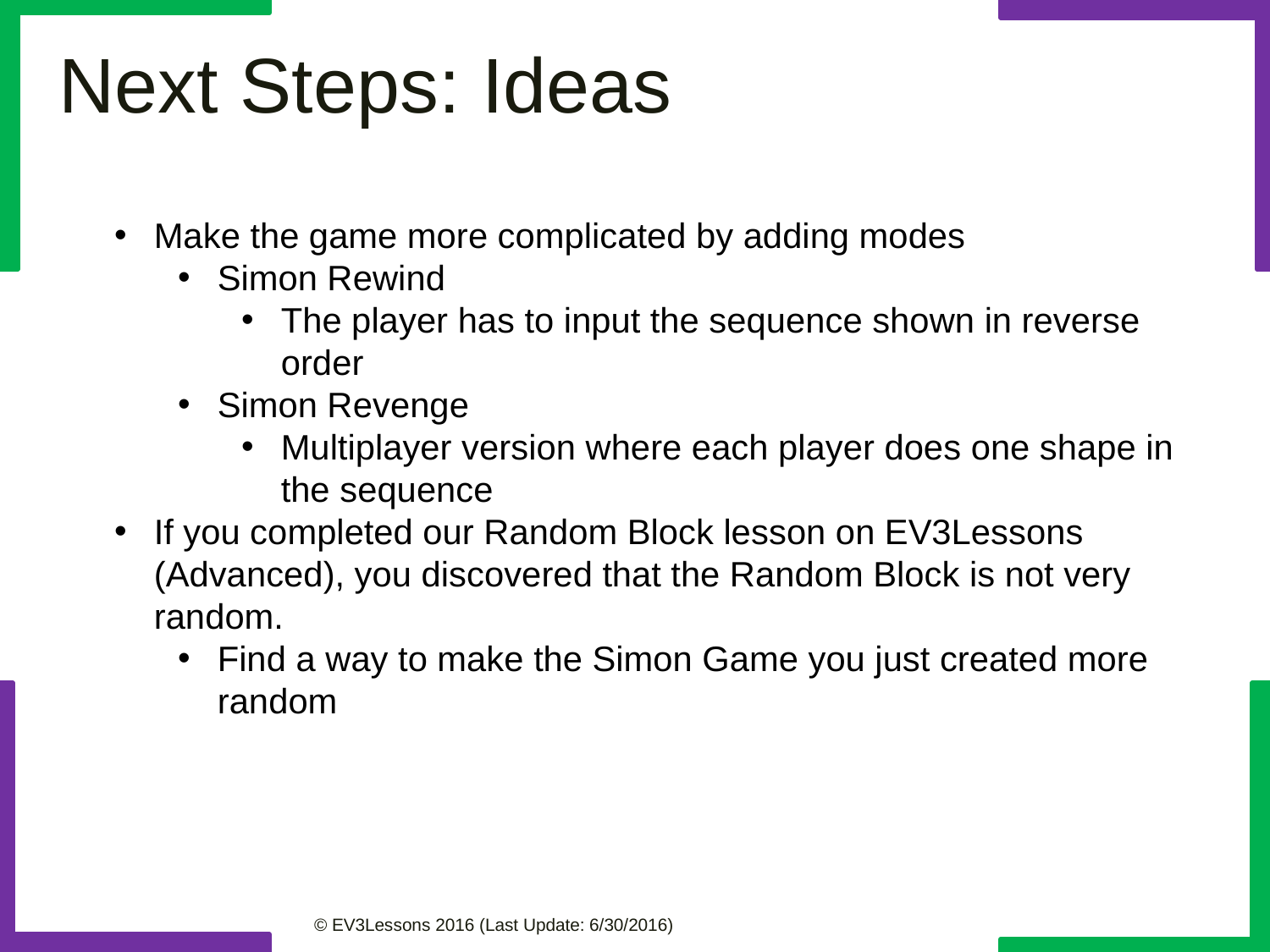

# Next Steps: Ideas

Make the game more complicated by adding modes
Simon Rewind
The player has to input the sequence shown in reverse order
Simon Revenge
Multiplayer version where each player does one shape in the sequence
If you completed our Random Block lesson on EV3Lessons (Advanced), you discovered that the Random Block is not very random.
Find a way to make the Simon Game you just created more random
© EV3Lessons 2016 (Last Update: 6/30/2016)